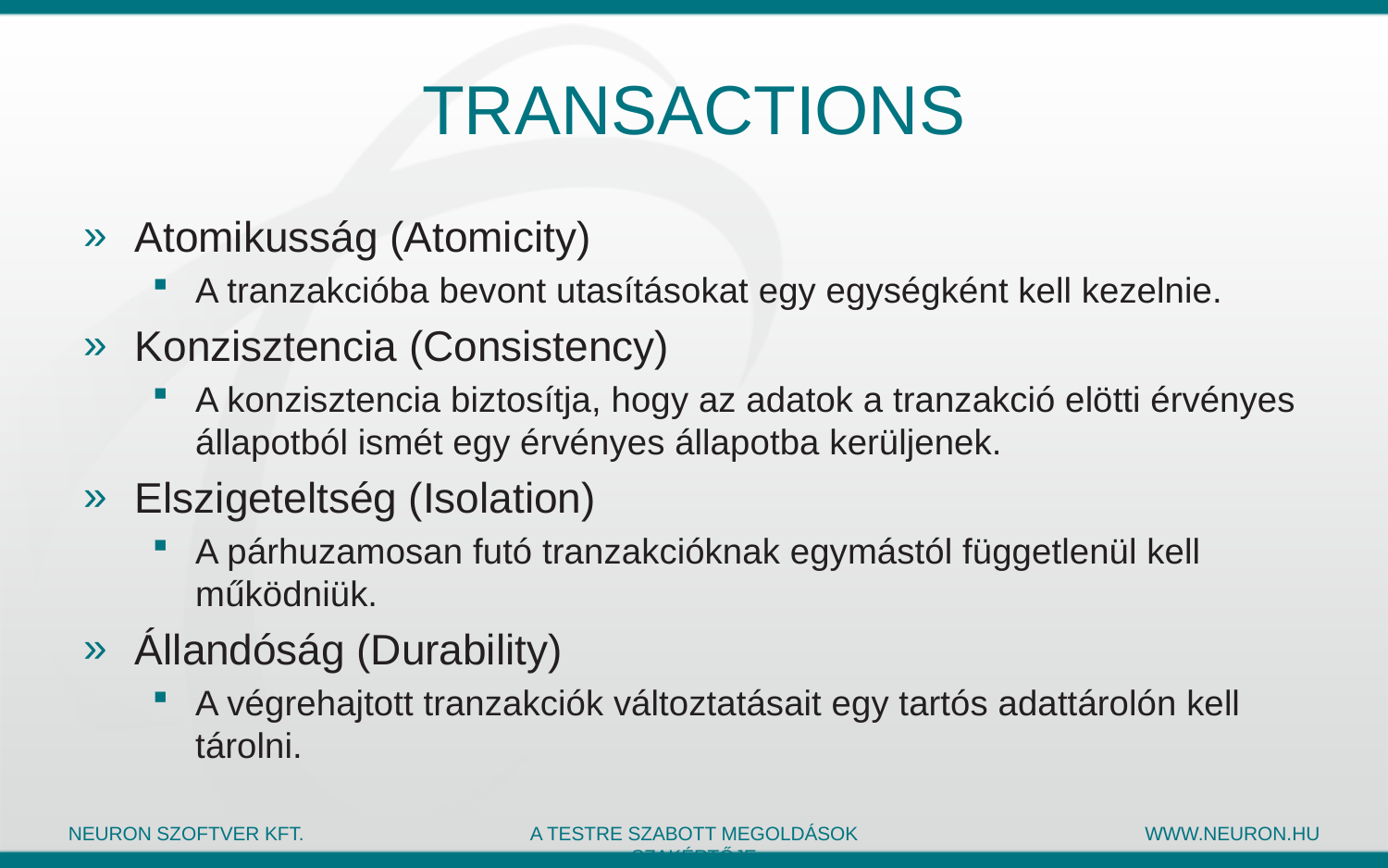

# Transactions
Atomikusság (Atomicity)
A tranzakcióba bevont utasításokat egy egységként kell kezelnie.
Konzisztencia (Consistency)
A konzisztencia biztosítja, hogy az adatok a tranzakció elötti érvényes állapotból ismét egy érvényes állapotba kerüljenek.
Elszigeteltség (Isolation)
A párhuzamosan futó tranzakcióknak egymástól függetlenül kell működniük.
Állandóság (Durability)
A végrehajtott tranzakciók változtatásait egy tartós adattárolón kell tárolni.